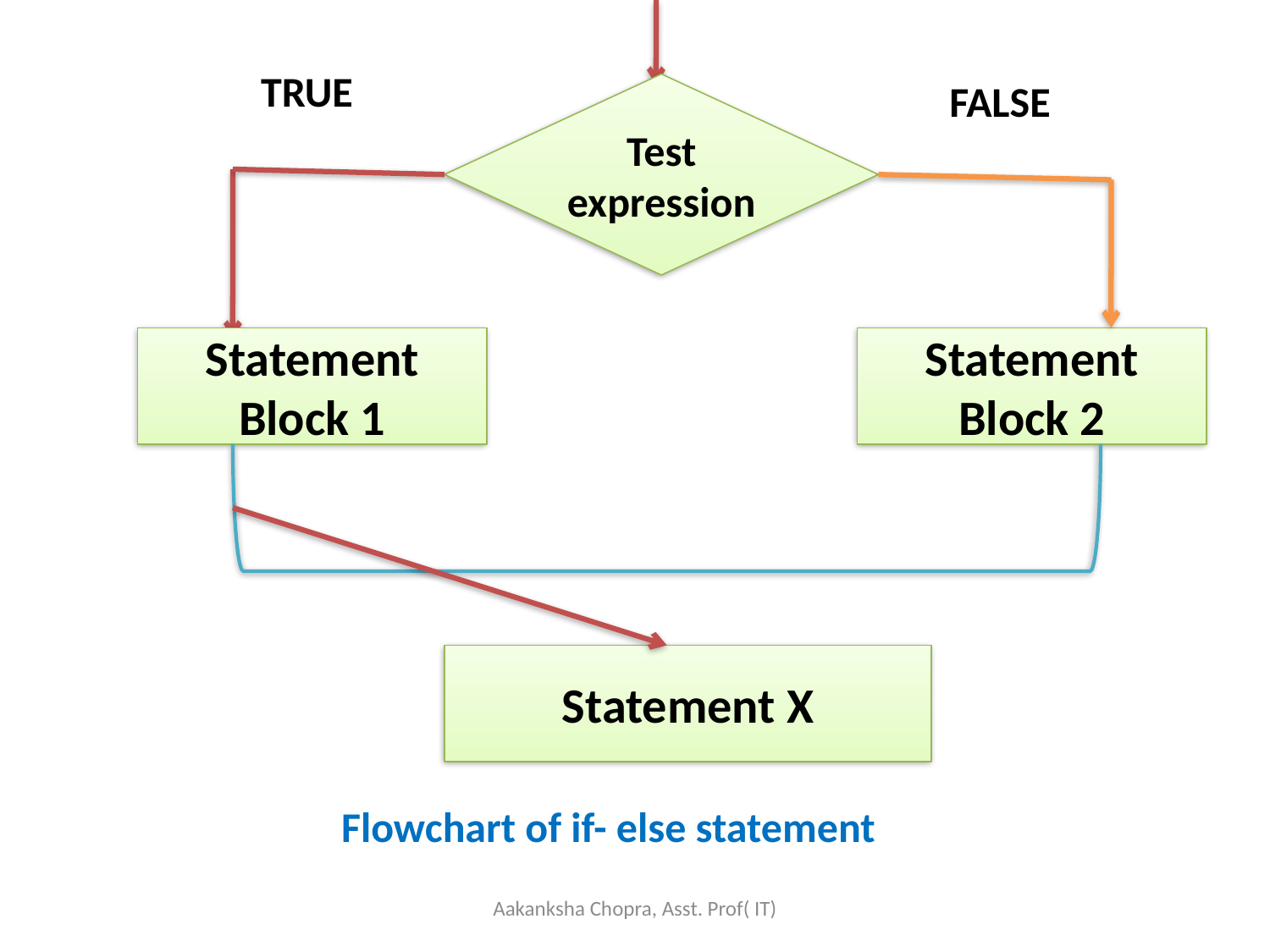

TRUE
FALSE
Test expression

Statement Block 1
Statement Block 2
Statement X
Flowchart of if- else statement
Aakanksha Chopra, Asst. Prof( IT)